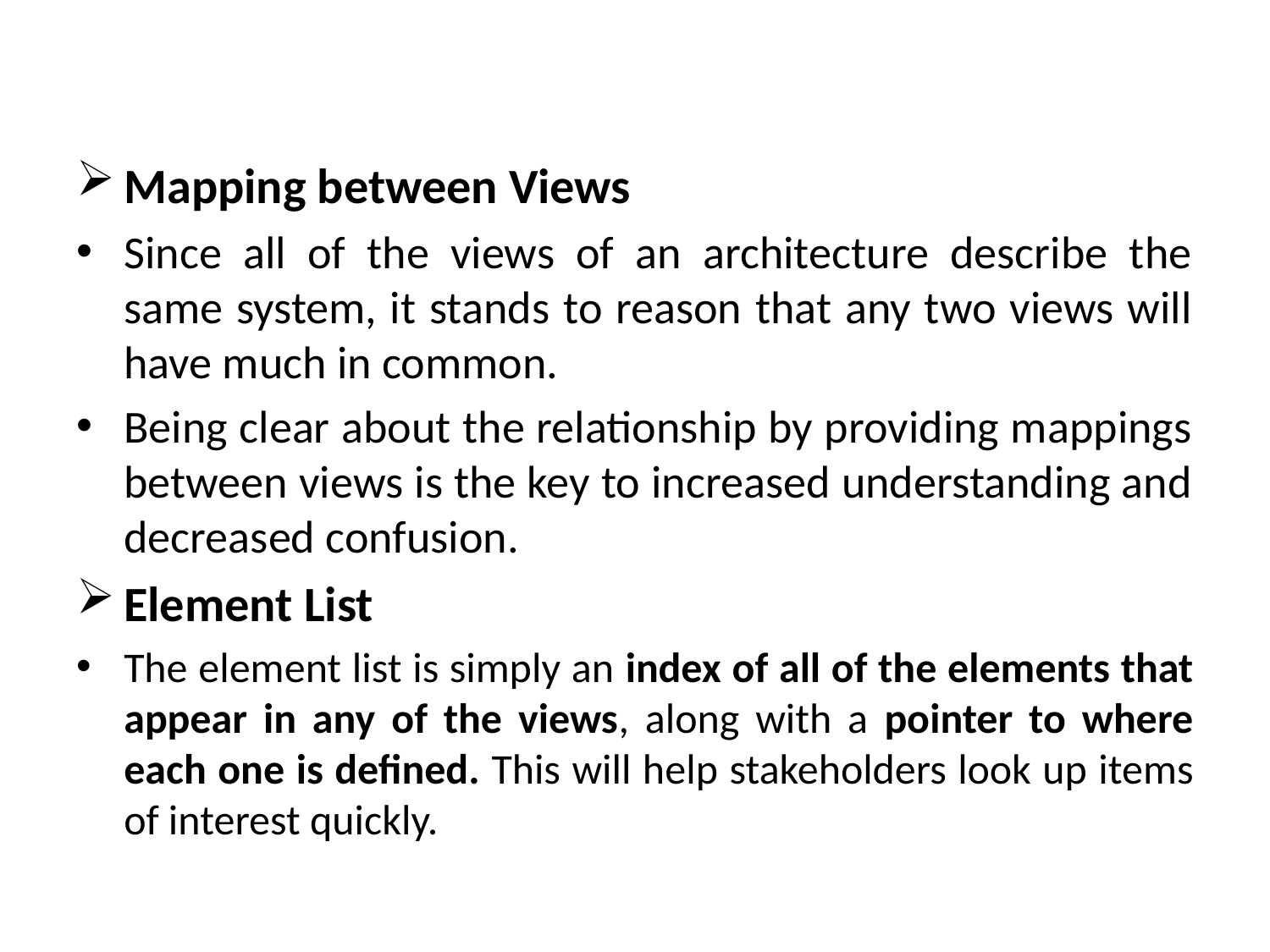

#
Mapping between Views
Since all of the views of an architecture describe the same system, it stands to reason that any two views will have much in common.
Being clear about the relationship by providing mappings between views is the key to increased understanding and decreased confusion.
Element List
The element list is simply an index of all of the elements that appear in any of the views, along with a pointer to where each one is defined. This will help stakeholders look up items of interest quickly.